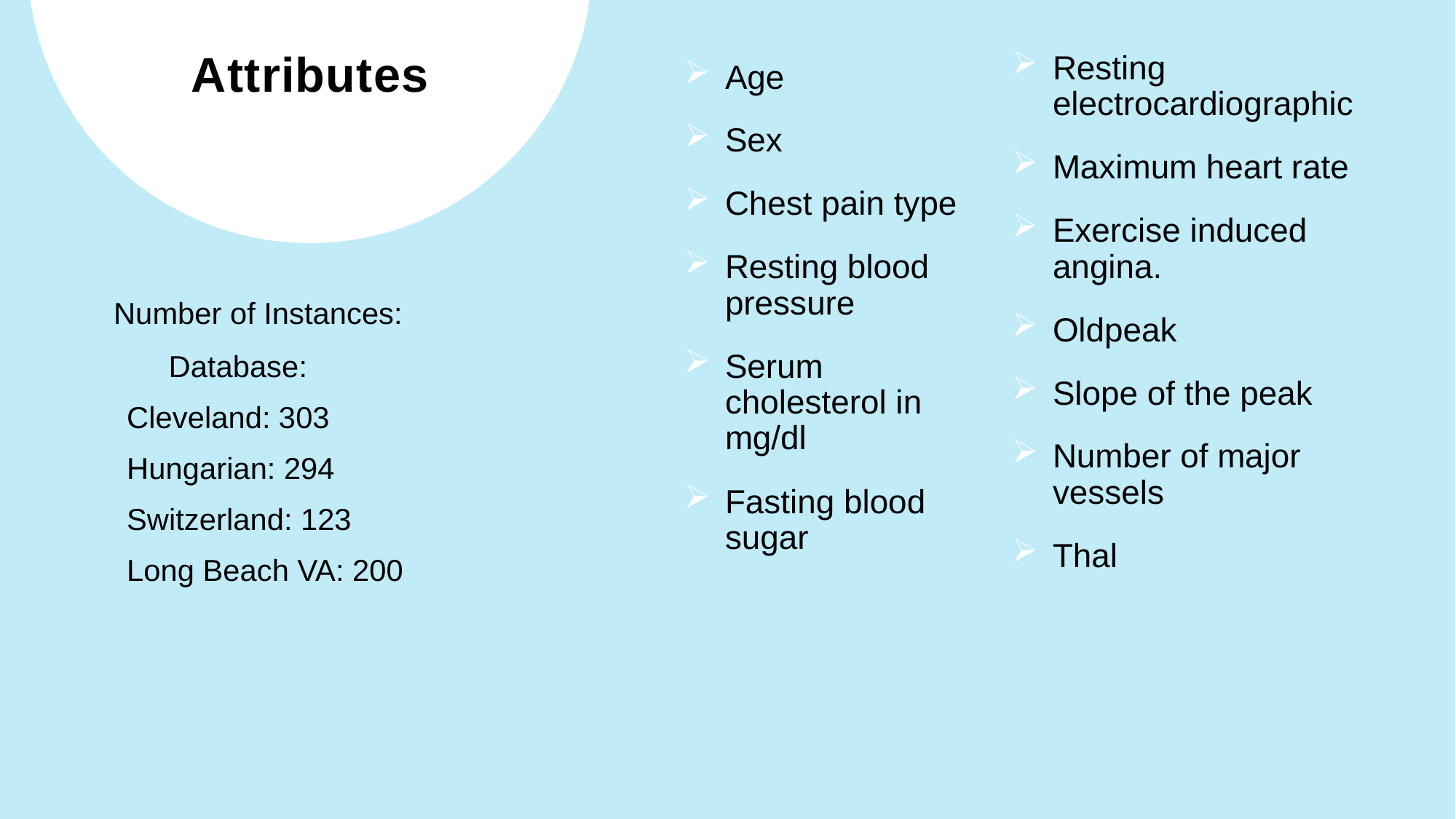

# Attributes

Resting electrocardiographic
Maximum heart rate
Exercise induced angina.
Oldpeak
Slope of the peak
Number of major vessels
Thal

Age
Sex
Chest pain type
Resting blood pressure
Serum cholesterol in mg/dl
Fasting blood sugar

 Number of Instances:
        Database:
   Cleveland: 303
   Hungarian: 294
   Switzerland: 123
   Long Beach VA: 200